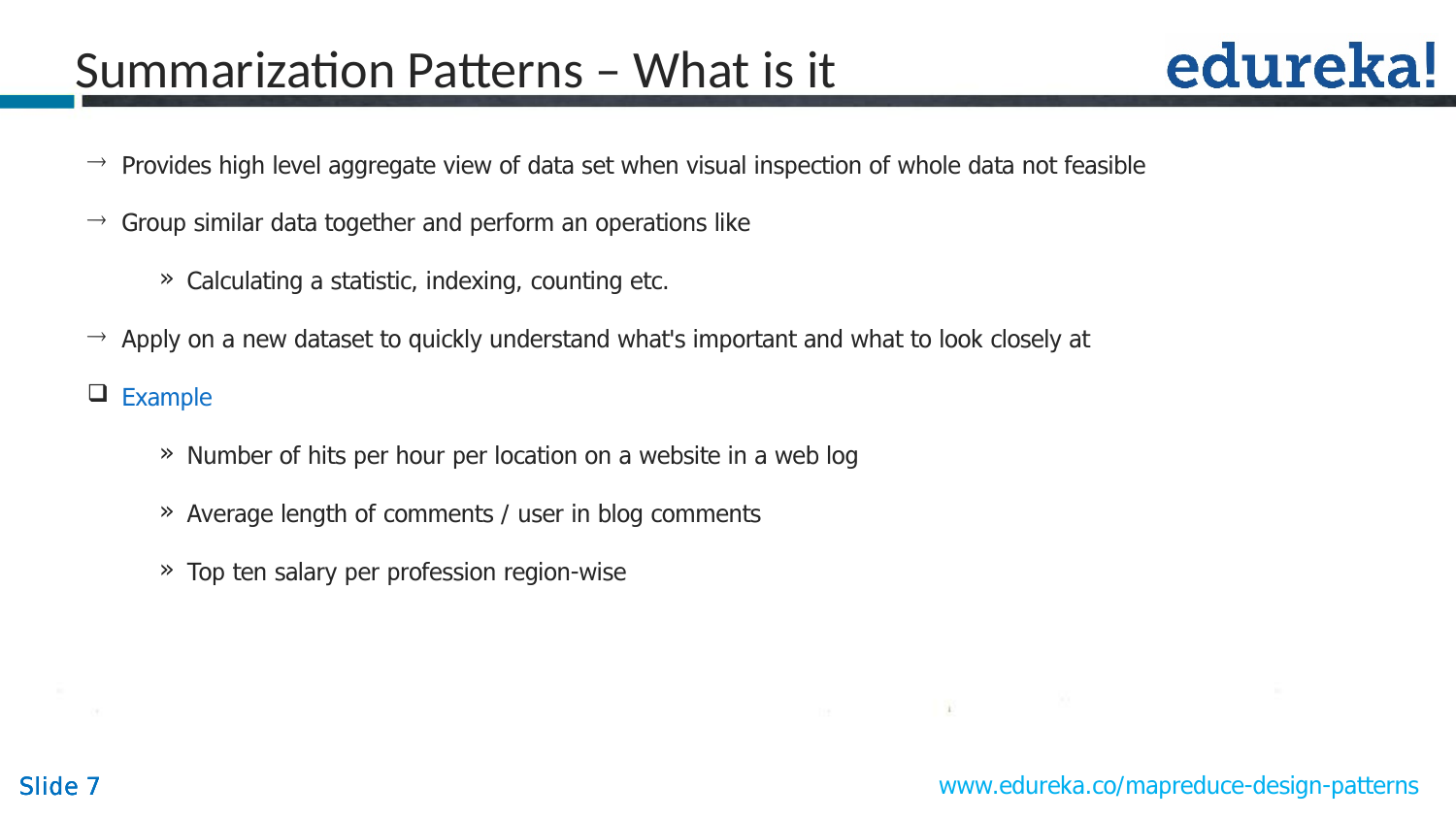

Summarization Patterns – What is it
 Provides high level aggregate view of data set when visual inspection of whole data not feasible

 Group similar data together and perform an operations like

Calculating a statistic, indexing, counting etc.

 Apply on a new dataset to quickly understand what's important and what to look closely at

 Example

Number of hits per hour per location on a website in a web log

Average length of comments / user in blog comments

Top ten salary per profession region-wise